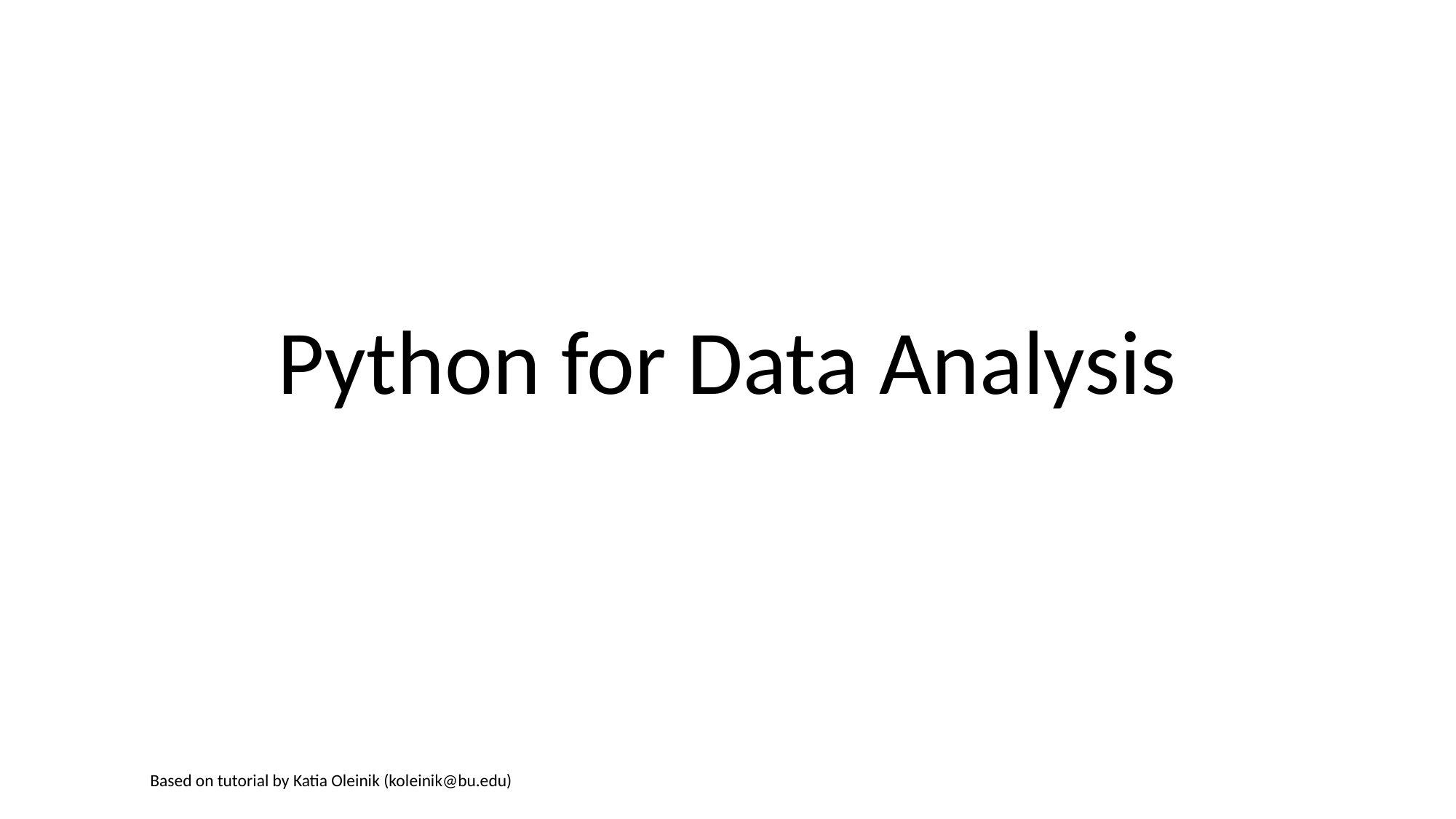

# Python for Data Analysis
Based on tutorial by Katia Oleinik (koleinik@bu.edu)